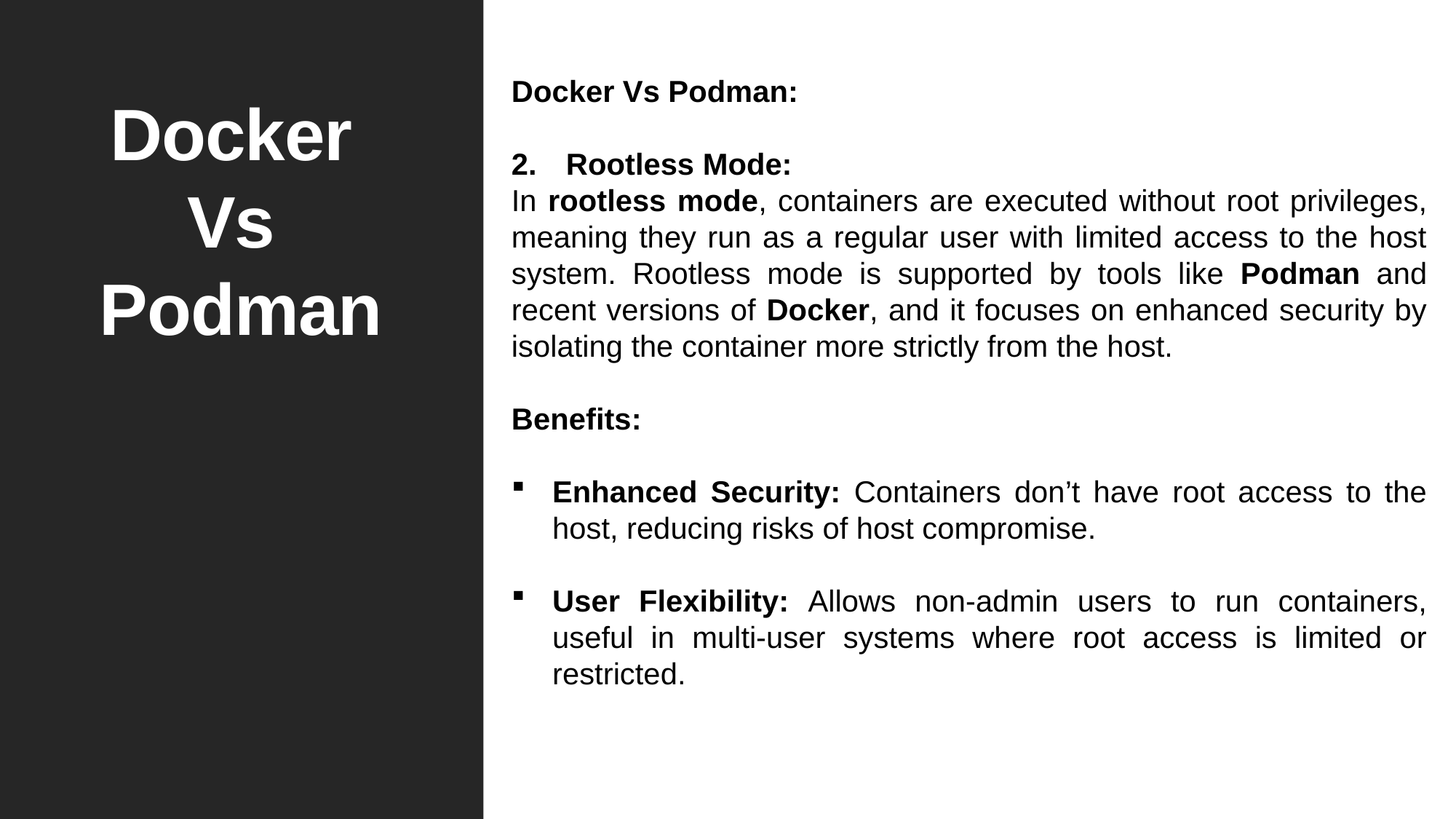

# Docker Vs Podman
Docker Vs Podman:

Rootless Mode:
In rootless mode, containers are executed without root privileges, meaning they run as a regular user with limited access to the host system. Rootless mode is supported by tools like Podman and recent versions of Docker, and it focuses on enhanced security by isolating the container more strictly from the host.

Benefits:

Enhanced Security: Containers don’t have root access to the host, reducing risks of host compromise.

User Flexibility: Allows non-admin users to run containers, useful in multi-user systems where root access is limited or restricted.